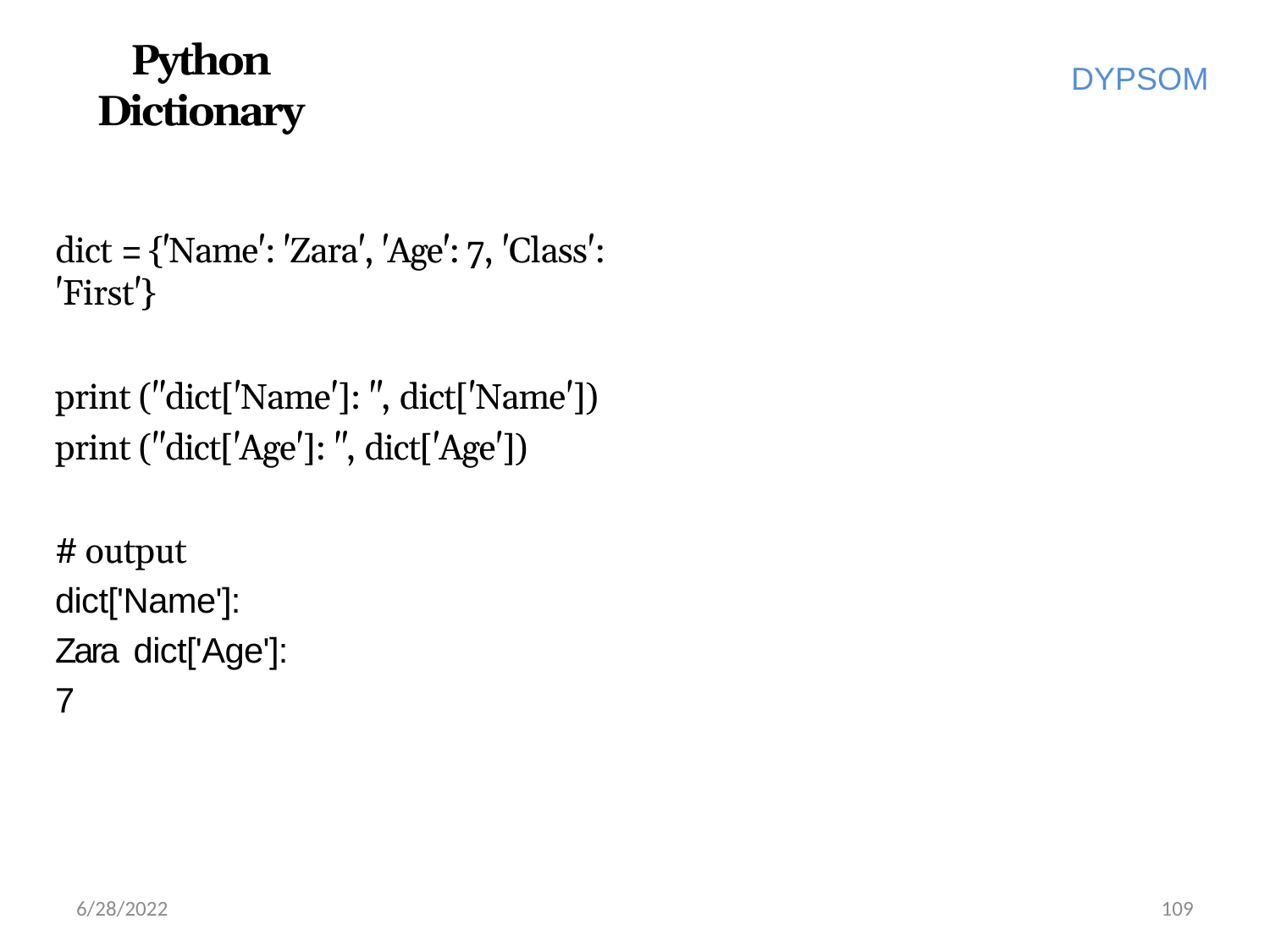

# Python Dictionary
DYPSOM
dict = {'Name': 'Zara', 'Age': 7, 'Class': 'First'}

print ("dict['Name']: ", dict['Name'])
print ("dict['Age']: ", dict['Age'])

# output  dict['Name']: Zara  dict['Age']: 7
6/28/2022
109